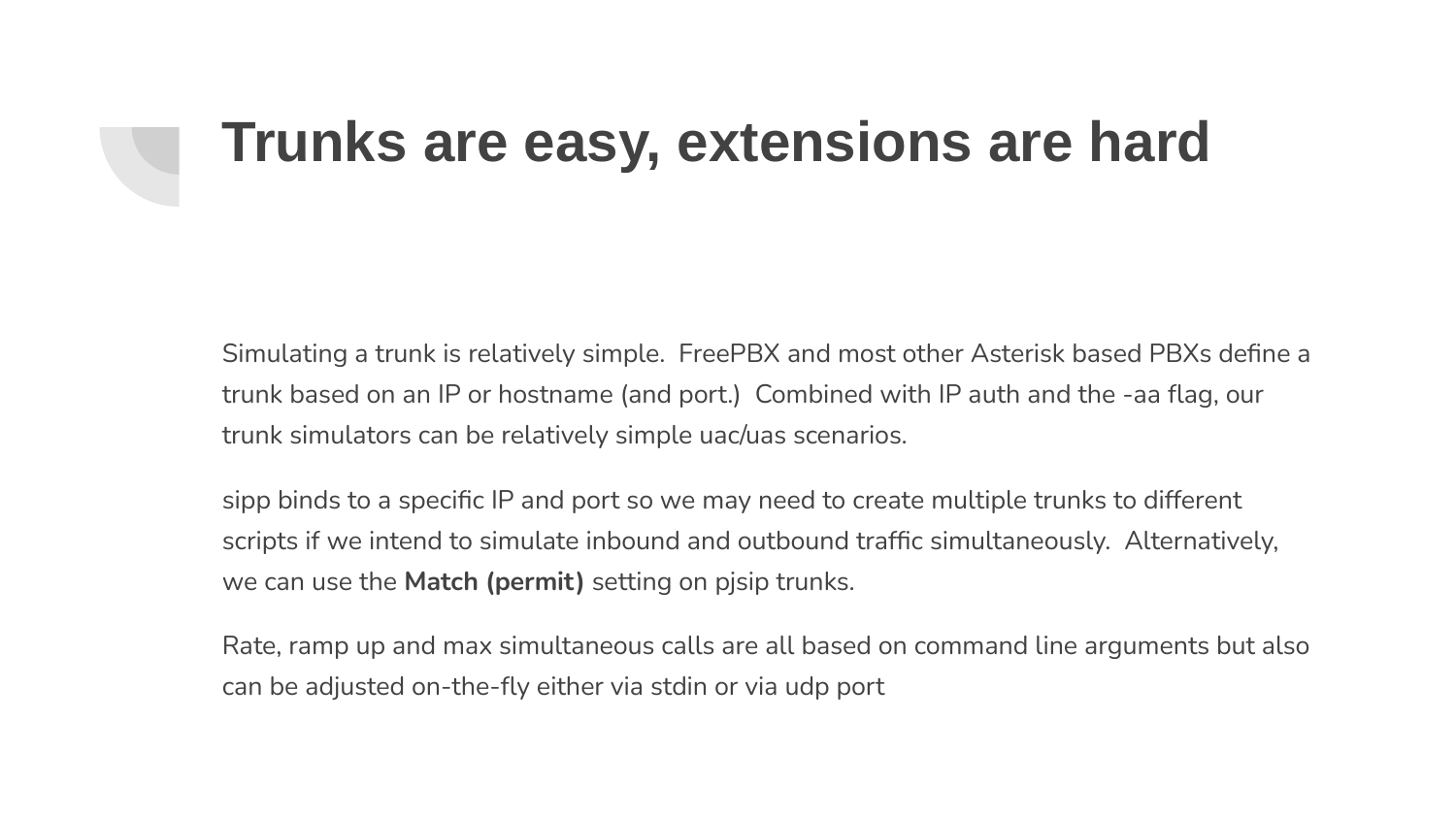

# Trunks are easy, extensions are hard
Simulating a trunk is relatively simple.  FreePBX and most other Asterisk based PBXs define a trunk based on an IP or hostname (and port.)  Combined with IP auth and the -aa flag, our trunk simulators can be relatively simple uac/uas scenarios.
sipp binds to a specific IP and port so we may need to create multiple trunks to different scripts if we intend to simulate inbound and outbound traffic simultaneously.  Alternatively, we can use the Match (permit) setting on pjsip trunks.
Rate, ramp up and max simultaneous calls are all based on command line arguments but also can be adjusted on-the-fly either via stdin or via udp port